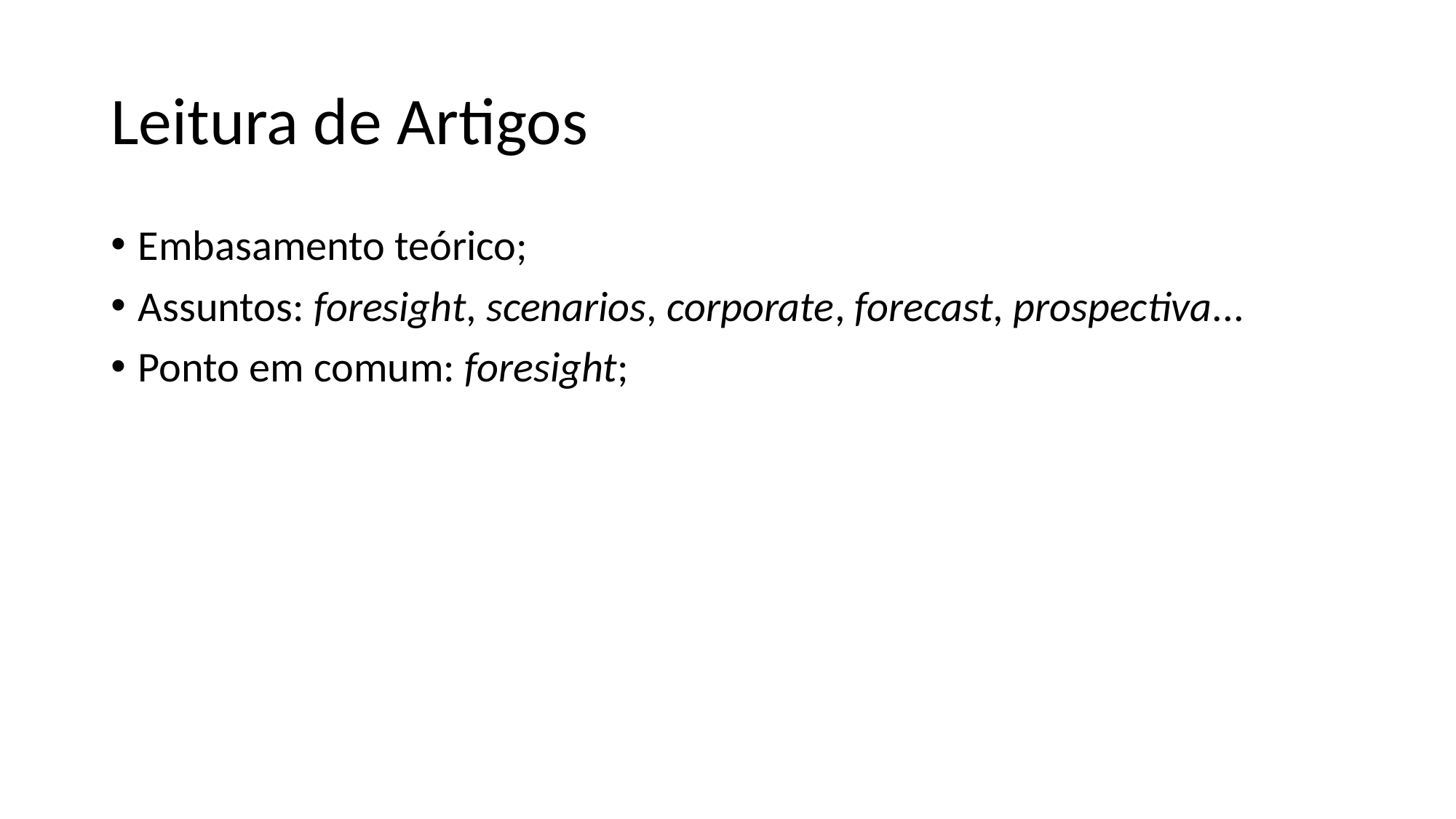

# Leitura de Artigos
Embasamento teórico;
Assuntos: foresight, scenarios, corporate, forecast, prospectiva...
Ponto em comum: foresight;